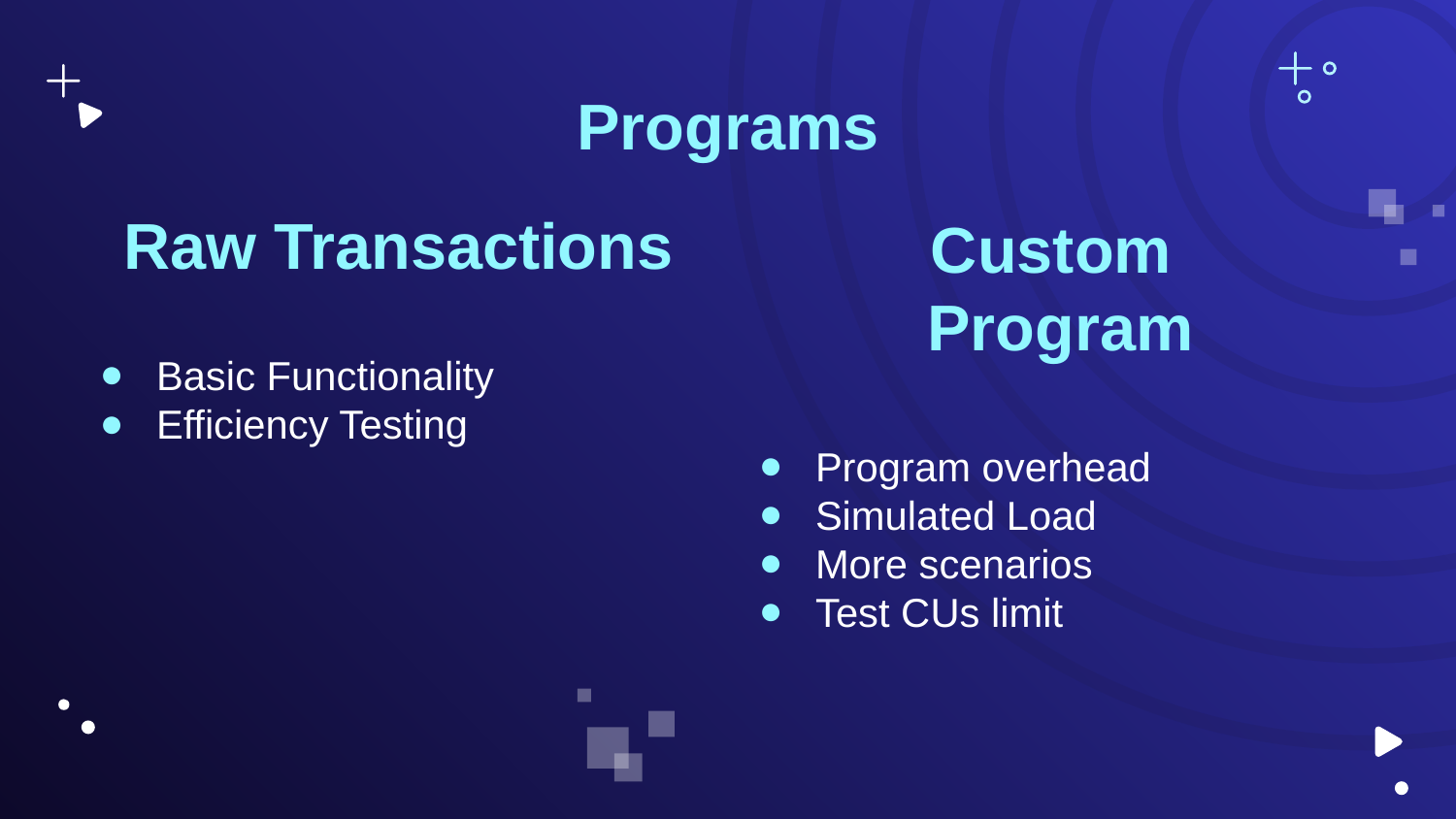

# Programs

Raw Transactions

Basic Functionality
Efficiency Testing
Custom
Program

Program overhead
Simulated Load
More scenarios
Test CUs limit